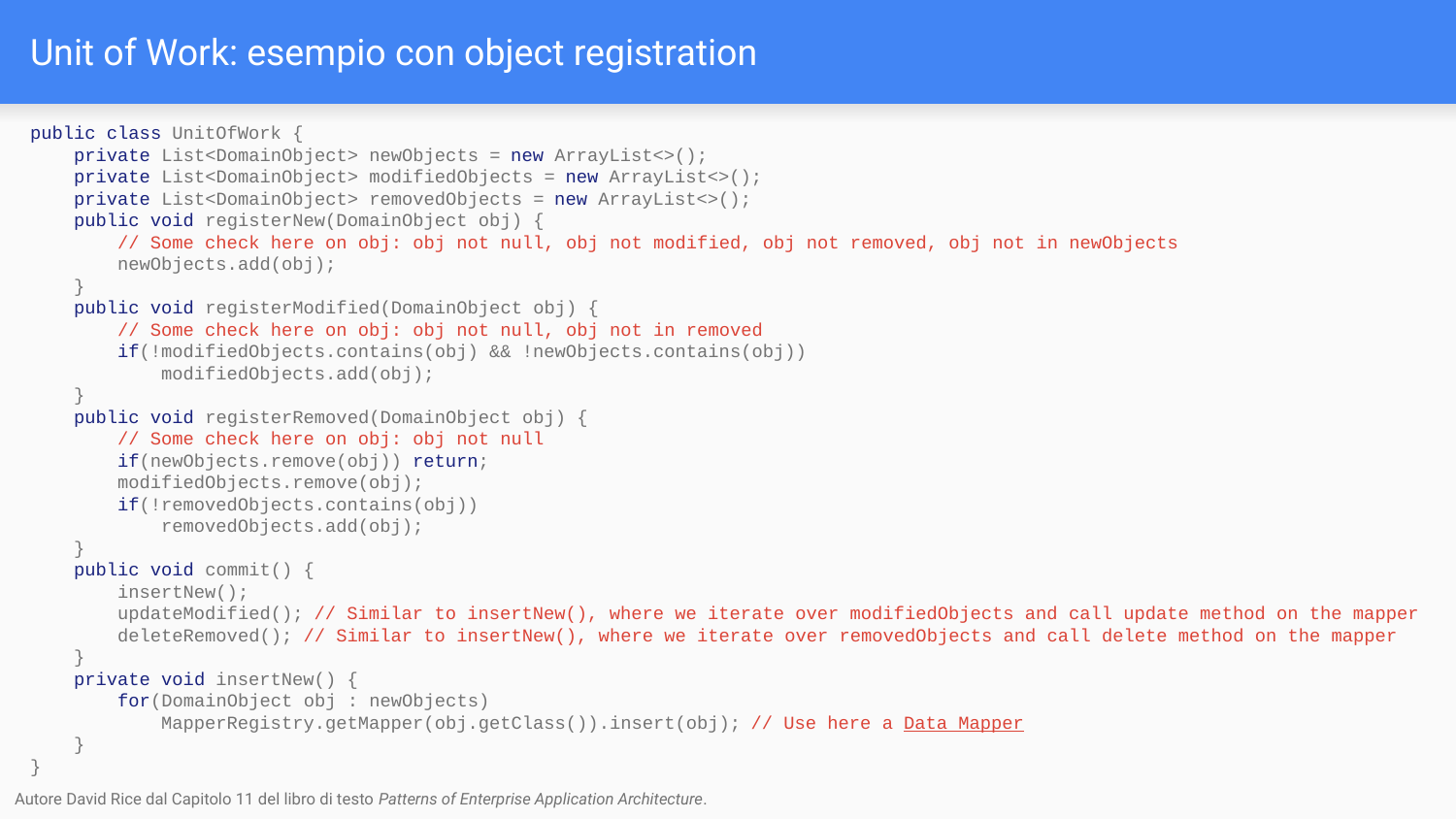

# Unit of Work: esempio con object registration
public class UnitOfWork {
    private List<DomainObject> newObjects = new ArrayList<>();
    private List<DomainObject> modifiedObjects = new ArrayList<>();
    private List<DomainObject> removedObjects = new ArrayList<>();
    public void registerNew(DomainObject obj) {
        // Some check here on obj: obj not null, obj not modified, obj not removed, obj not in newObjects
        newObjects.add(obj);
    }
    public void registerModified(DomainObject obj) {
        // Some check here on obj: obj not null, obj not in removed
        if(!modifiedObjects.contains(obj) && !newObjects.contains(obj))
            modifiedObjects.add(obj);
    }
    public void registerRemoved(DomainObject obj) {
        // Some check here on obj: obj not null
        if(newObjects.remove(obj)) return;
        modifiedObjects.remove(obj);
        if(!removedObjects.contains(obj))
            removedObjects.add(obj);
    }
    public void commit() {
        insertNew();
        updateModified(); // Similar to insertNew(), where we iterate over modifiedObjects and call update method on the mapper
        deleteRemoved(); // Similar to insertNew(), where we iterate over removedObjects and call delete method on the mapper
    }
    private void insertNew() {
        for(DomainObject obj : newObjects)
            MapperRegistry.getMapper(obj.getClass()).insert(obj); // Use here a Data Mapper
    }
}
Autore David Rice dal Capitolo 11 del libro di testo Patterns of Enterprise Application Architecture.